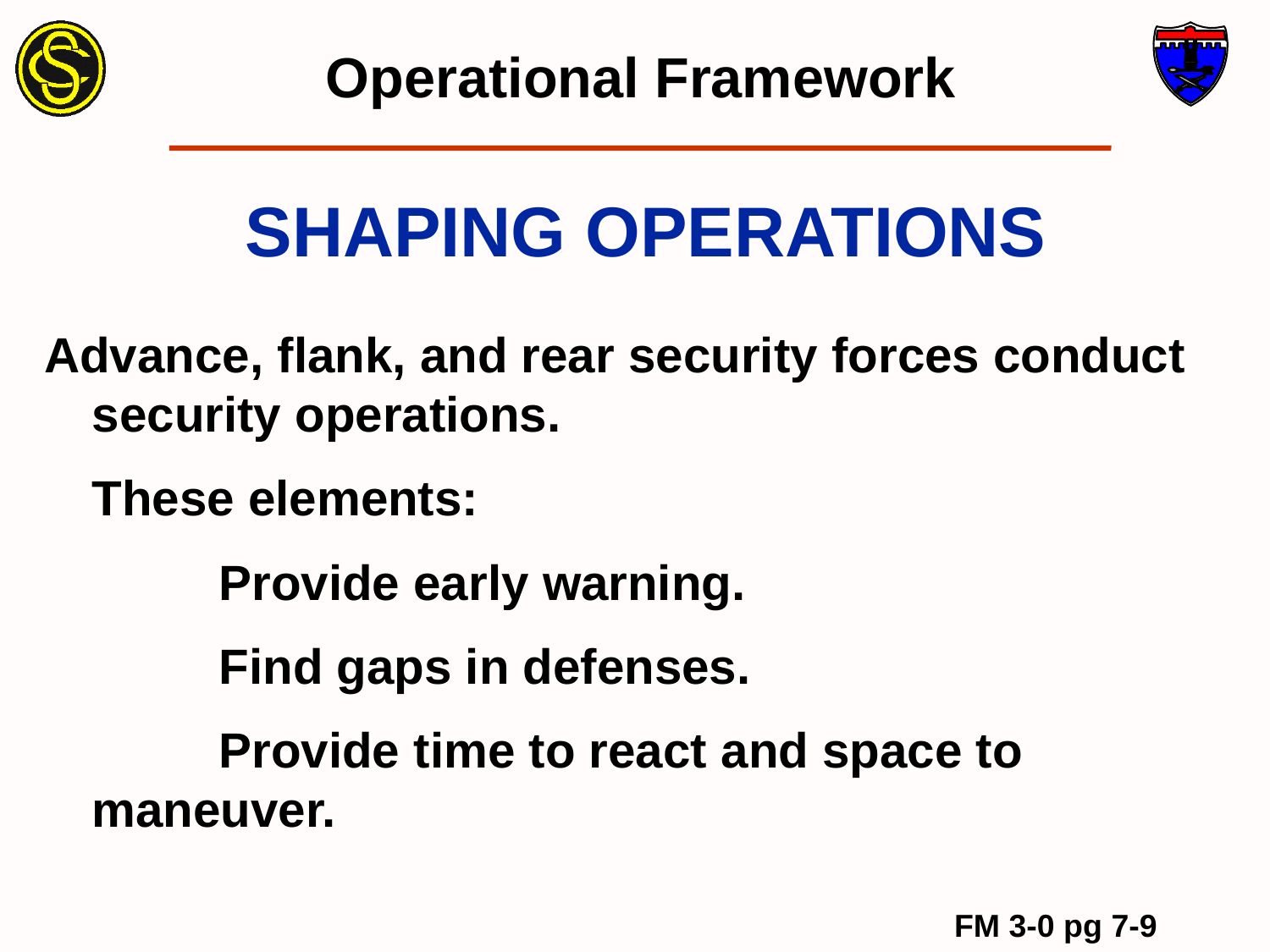

Operational Framework

# SHAPING OPERATIONS
Advance, flank, and rear security forces conduct security operations.
	These elements:
		Provide early warning.
		Find gaps in defenses.
		Provide time to react and space to 	maneuver.
FM 3-0 pg 7-9